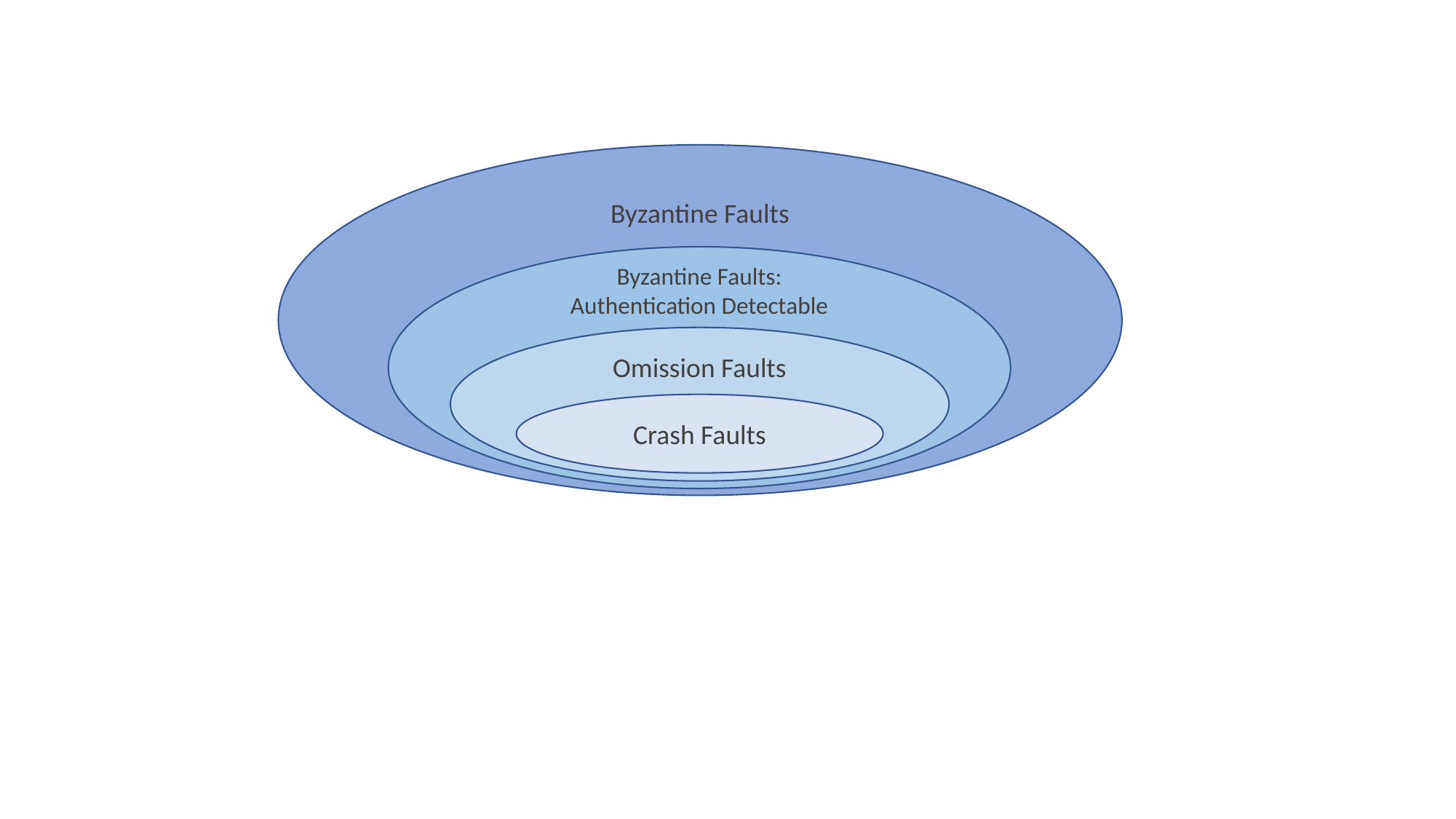

Byzantine Faults

Byzantine Faults:
Authentication Detectable
Omission Faults
Crash Faults